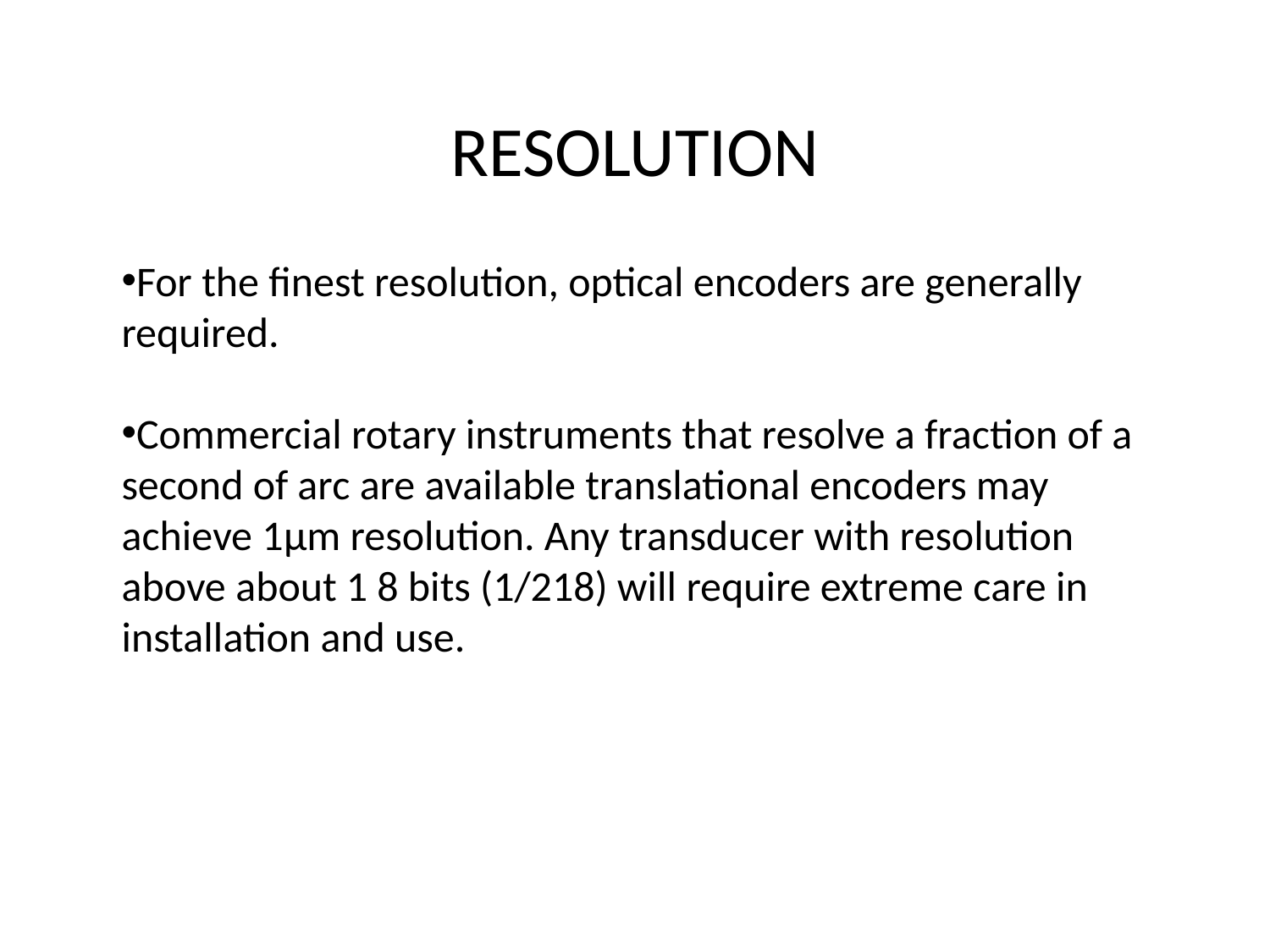

RESOLUTION
For the finest resolution, optical encoders are generally required.

Commercial rotary instruments that resolve a fraction of a second of arc are available translational encoders may achieve 1μm resolution. Any transducer with resolution above about 1 8 bits (1/218) will require extreme care in installation and use.